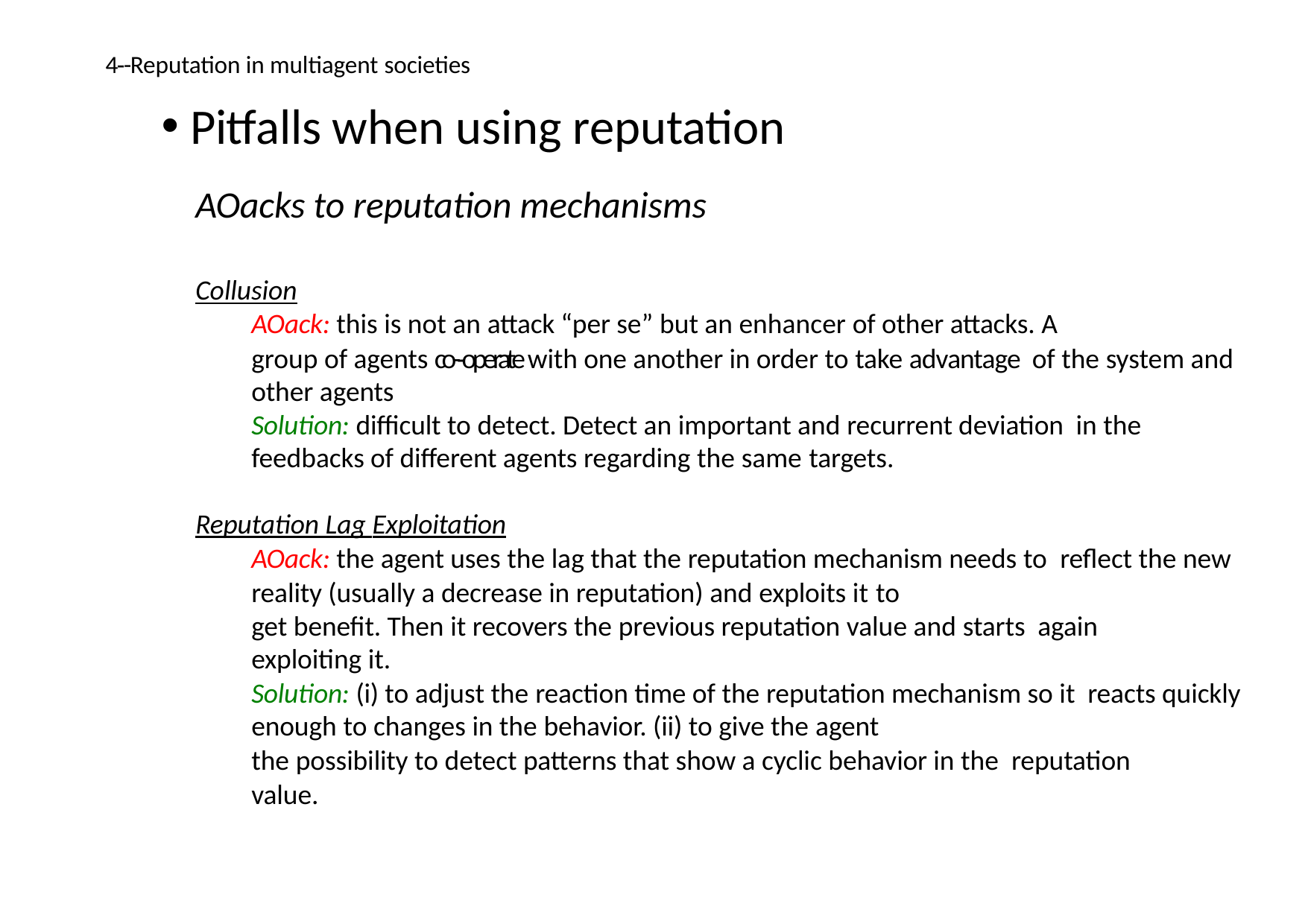

4 -­‐ Reputation in multiagent societies
Pitfalls when using reputation
AOacks to reputation mechanisms

Collusion
AOack: this is not an attack “per se” but an enhancer of other attacks. A
group of agents co-­‐operate with one another in order to take advantage  of the system and other agents
Solution: diﬃcult to detect. Detect an important and recurrent deviation  in the feedbacks of diﬀerent agents regarding the same targets.

Reputation Lag Exploitation
AOack: the agent uses the lag that the reputation mechanism needs to  reﬂect the new reality (usually a decrease in reputation) and exploits it to
get beneﬁt. Then it recovers the previous reputation value and starts  again exploiting it.
Solution: (i) to adjust the reaction time of the reputation mechanism so it  reacts quickly enough to changes in the behavior. (ii) to give the agent
the possibility to detect patterns that show a cyclic behavior in the  reputation value.